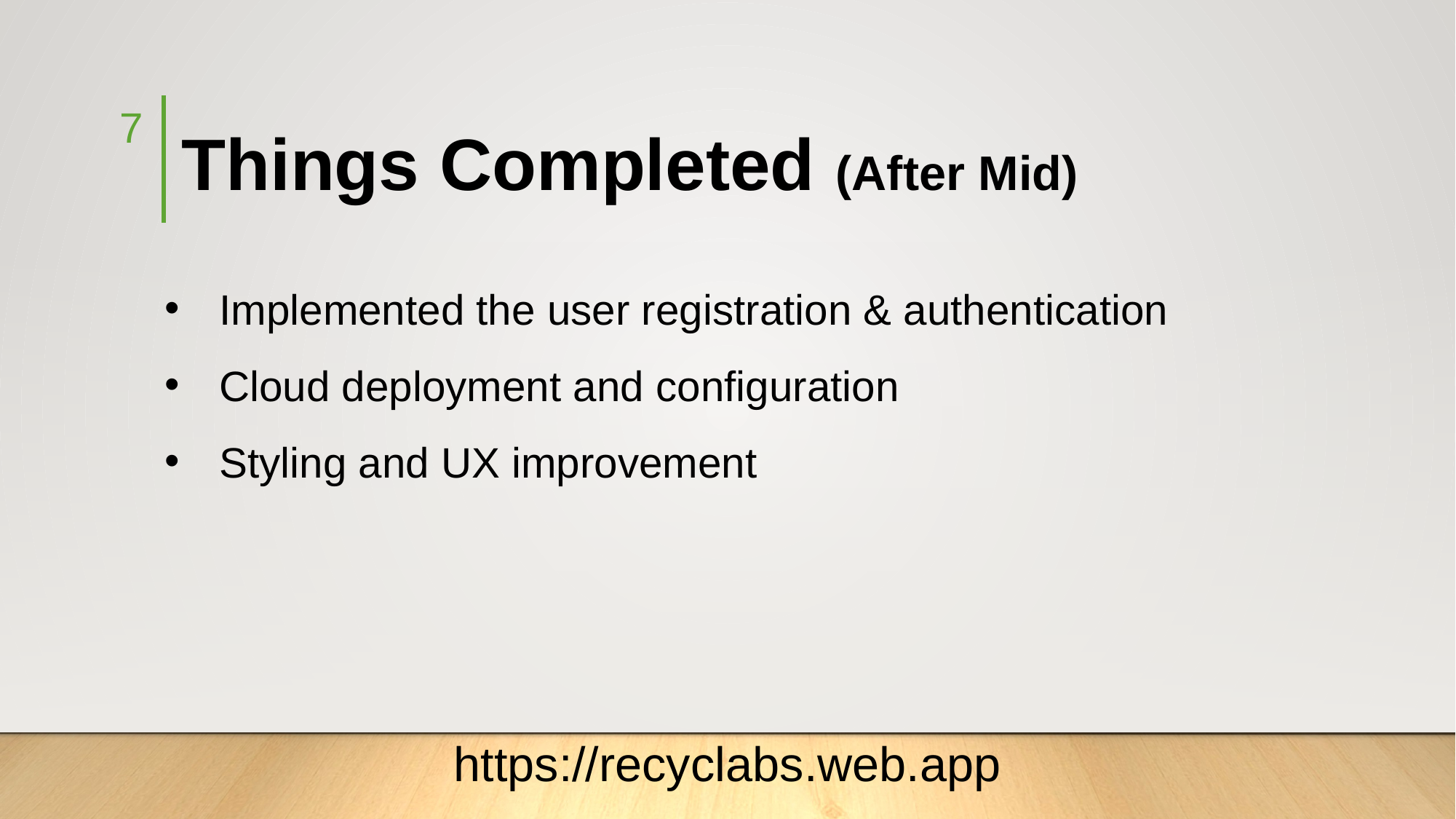

7
Things Completed (After Mid)
Implemented the user registration & authentication
Cloud deployment and configuration
Styling and UX improvement
https://recyclabs.web.app